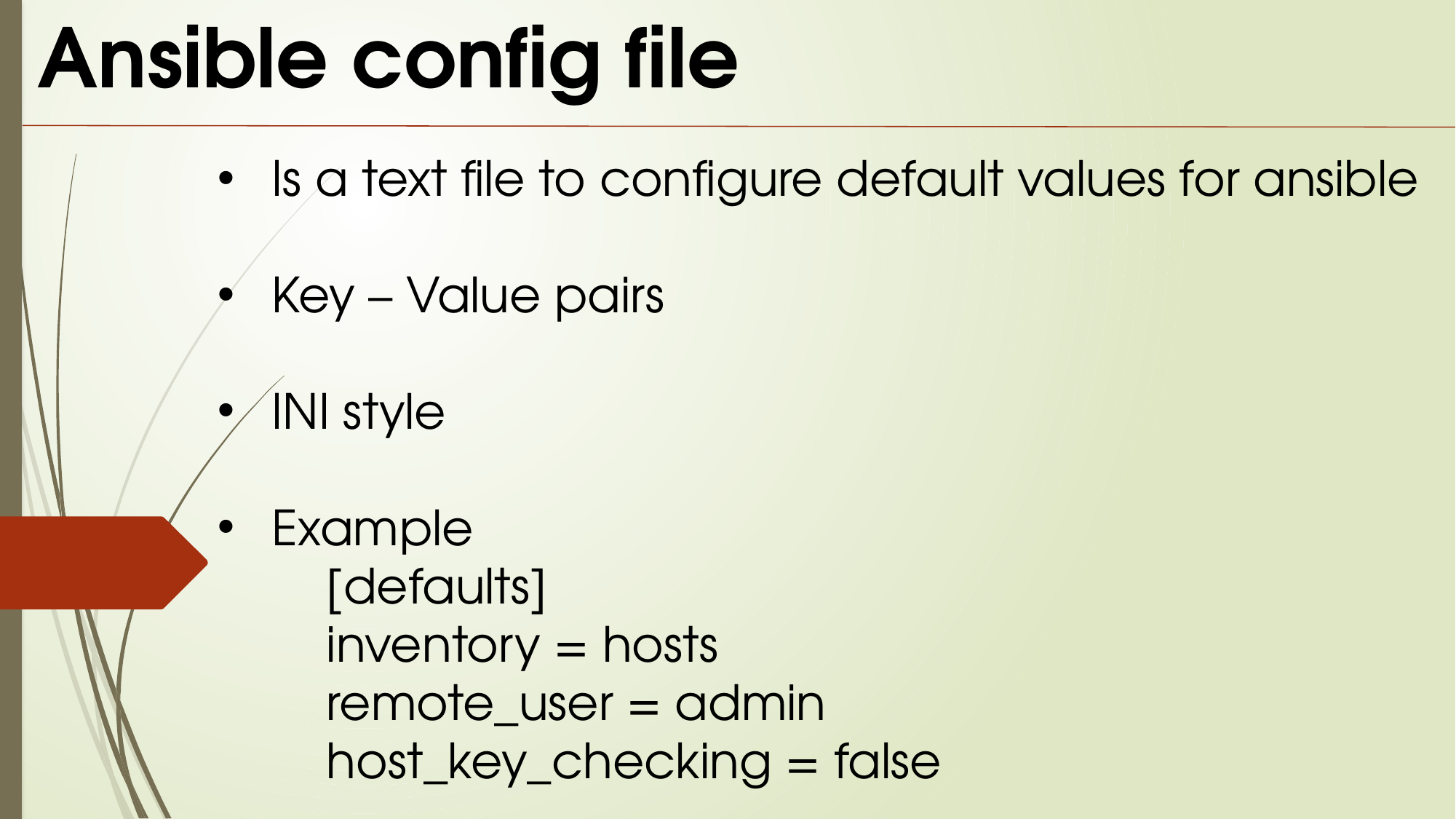

Ansible config file
Is a text file to configure default values for ansible

Key – Value pairs

INI style

Example
[defaults]
inventory = hosts
remote_user = admin
host_key_checking = false